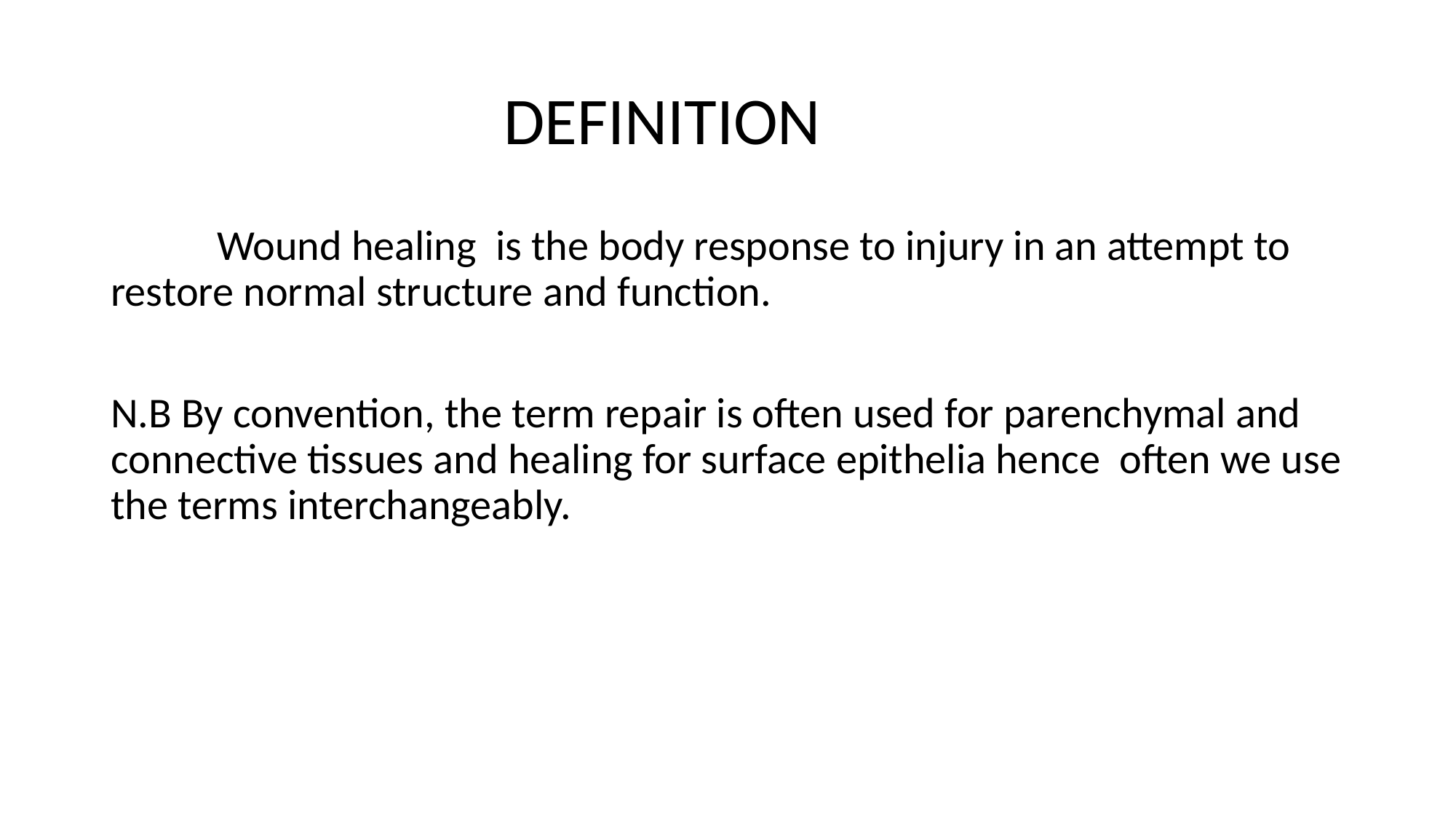

# DEFINITION
           Wound healing  is the body response to injury in an attempt to restore normal structure and function.

N.B By convention, the term repair is often used for parenchymal and connective tissues and healing for surface epithelia hence  often we use the terms interchangeably.